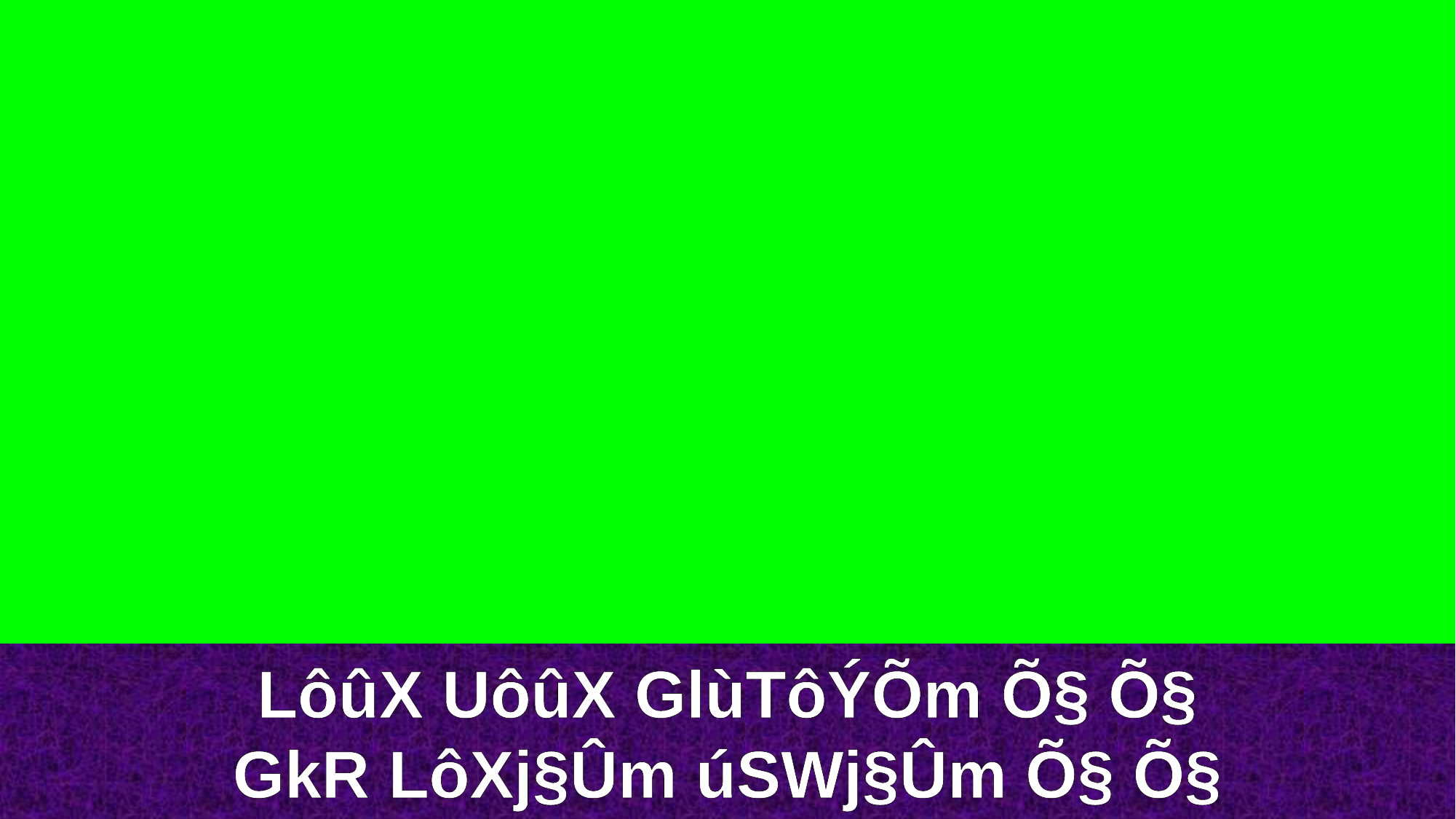

LôûX UôûX GlùTôÝÕm Õ§ Õ§
GkR LôXj§Ûm úSWj§Ûm Õ§ Õ§